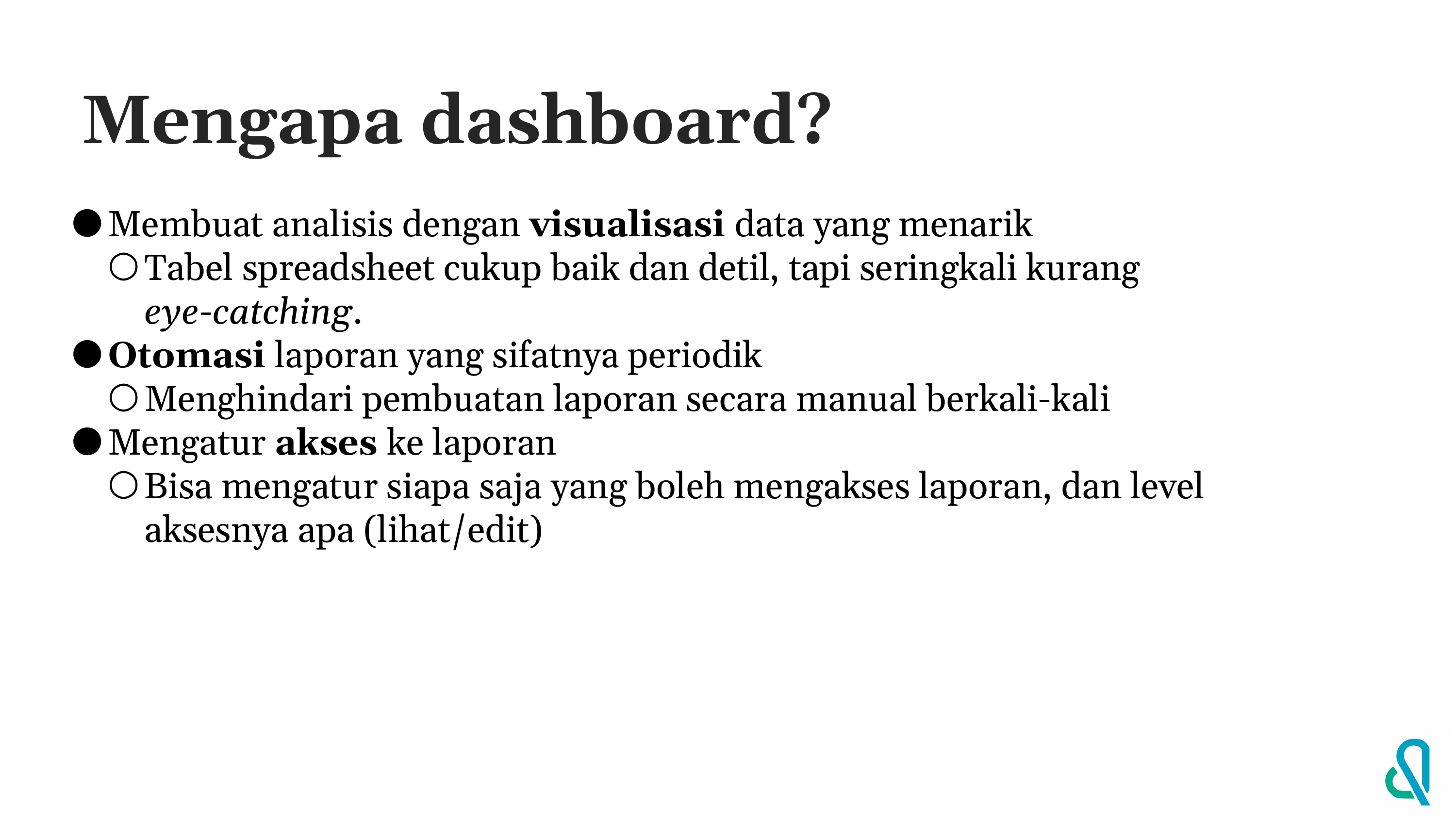

# Mengapa dashboard?
Membuat analisis dengan visualisasi data yang menarik
Tabel spreadsheet cukup baik dan detil, tapi seringkali kurang eye-catching.
Otomasi laporan yang sifatnya periodik
Menghindari pembuatan laporan secara manual berkali-kali
Mengatur akses ke laporan
Bisa mengatur siapa saja yang boleh mengakses laporan, dan level aksesnya apa (lihat/edit)